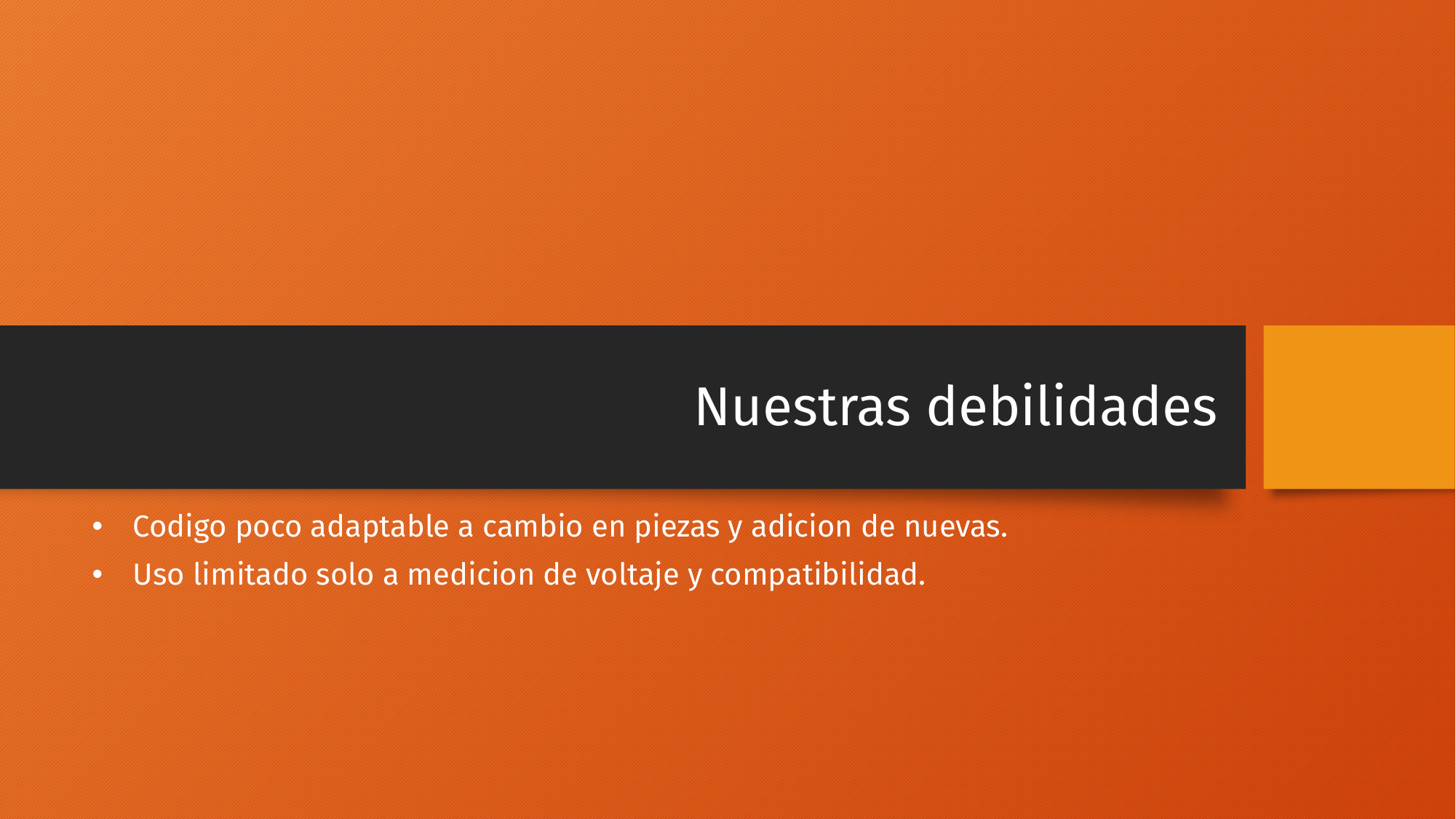

# Nuestras debilidades
Codigo poco adaptable a cambio en piezas y adicion de nuevas.
Uso limitado solo a medicion de voltaje y compatibilidad.